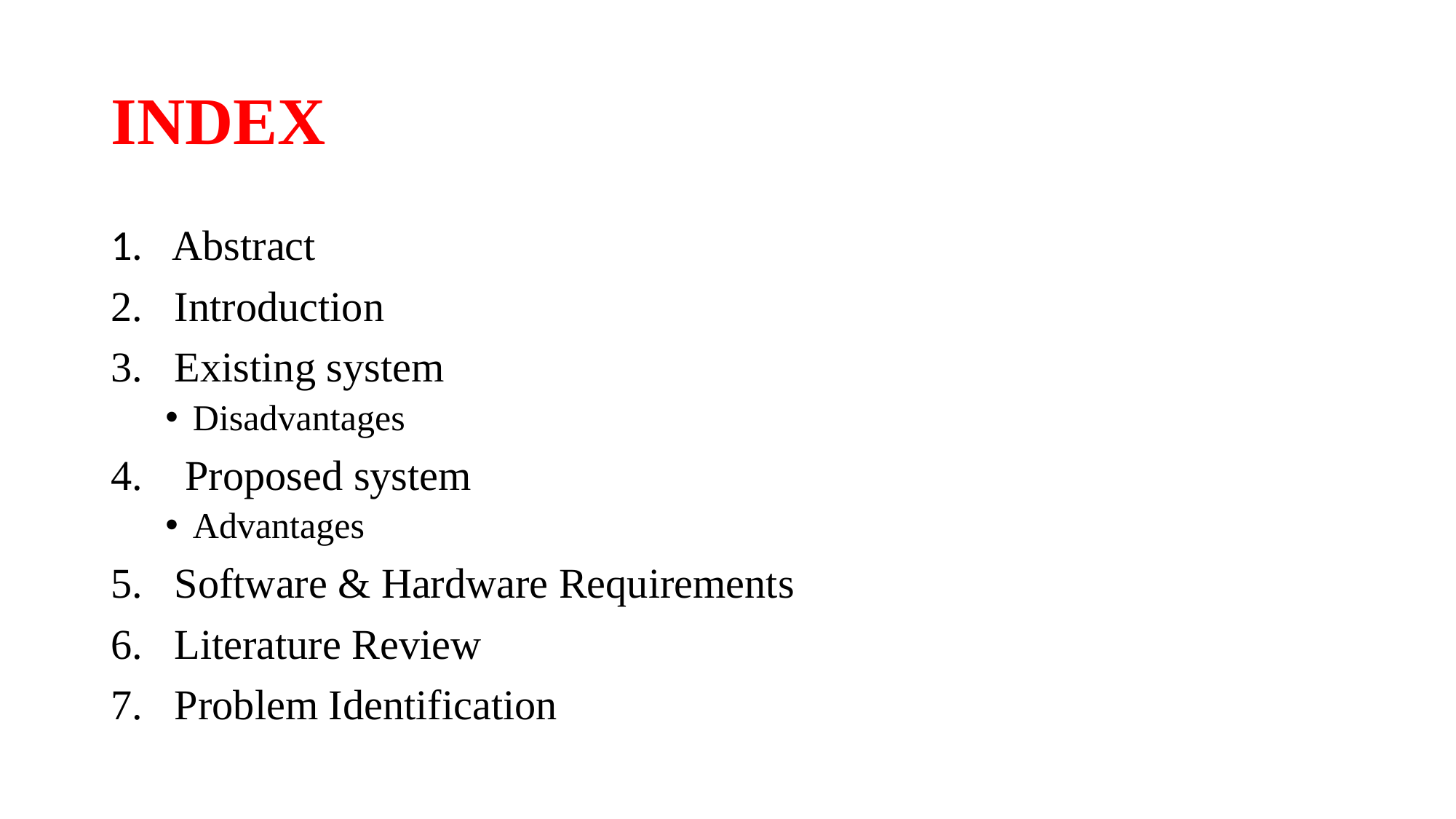

# INDEX
1.   Abstract
2.   Introduction
3.   Existing system
Disadvantages
4.    Proposed system
Advantages
5.   Software & Hardware Requirements
6.   Literature Review
7.   Problem Identification